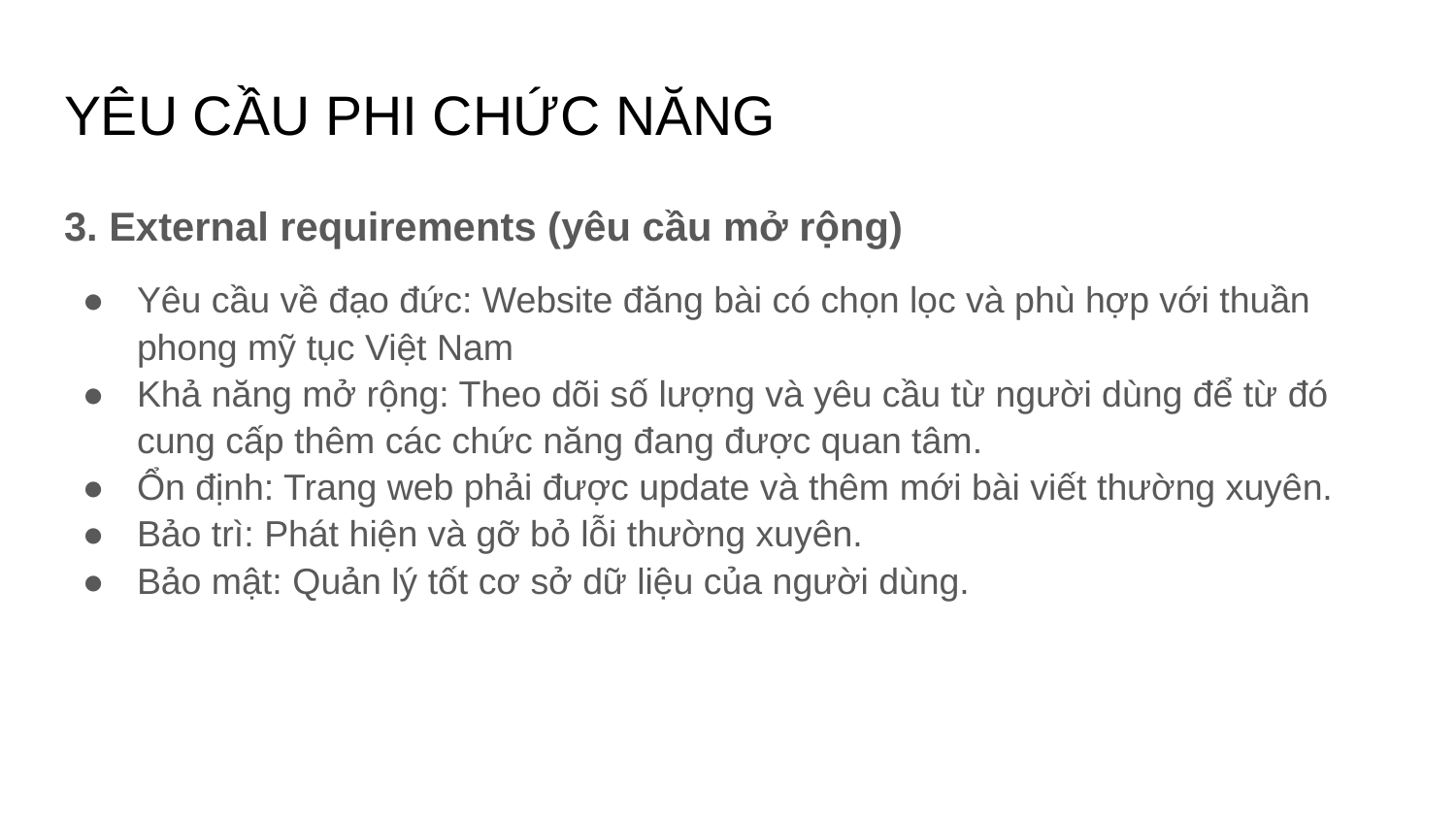

# YÊU CẦU PHI CHỨC NĂNG
3. External requirements (yêu cầu mở rộng)
Yêu cầu về đạo đức: Website đăng bài có chọn lọc và phù hợp với thuần phong mỹ tục Việt Nam
Khả năng mở rộng: Theo dõi số lượng và yêu cầu từ người dùng để từ đó cung cấp thêm các chức năng đang được quan tâm.
Ổn định: Trang web phải được update và thêm mới bài viết thường xuyên.
Bảo trì: Phát hiện và gỡ bỏ lỗi thường xuyên.
Bảo mật: Quản lý tốt cơ sở dữ liệu của người dùng.